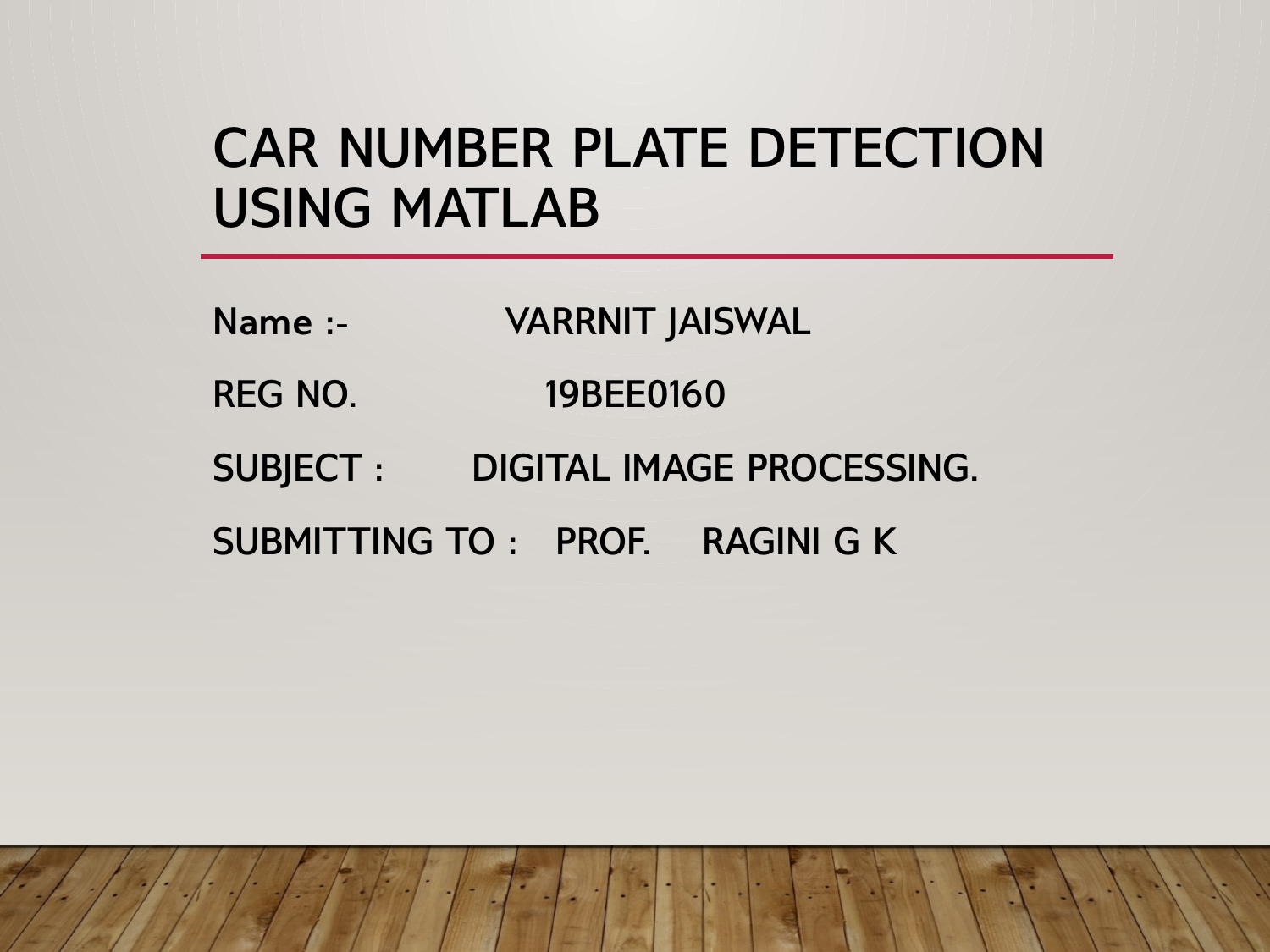

# Car Number plate detection using matlab
Name :-        	   VARRNIT JAISWAL
REG NO.               19BEE0160
SUBJECT :       DIGITAL IMAGE PROCESSING.
SUBMITTING TO :   PROF.    RAGINI G K